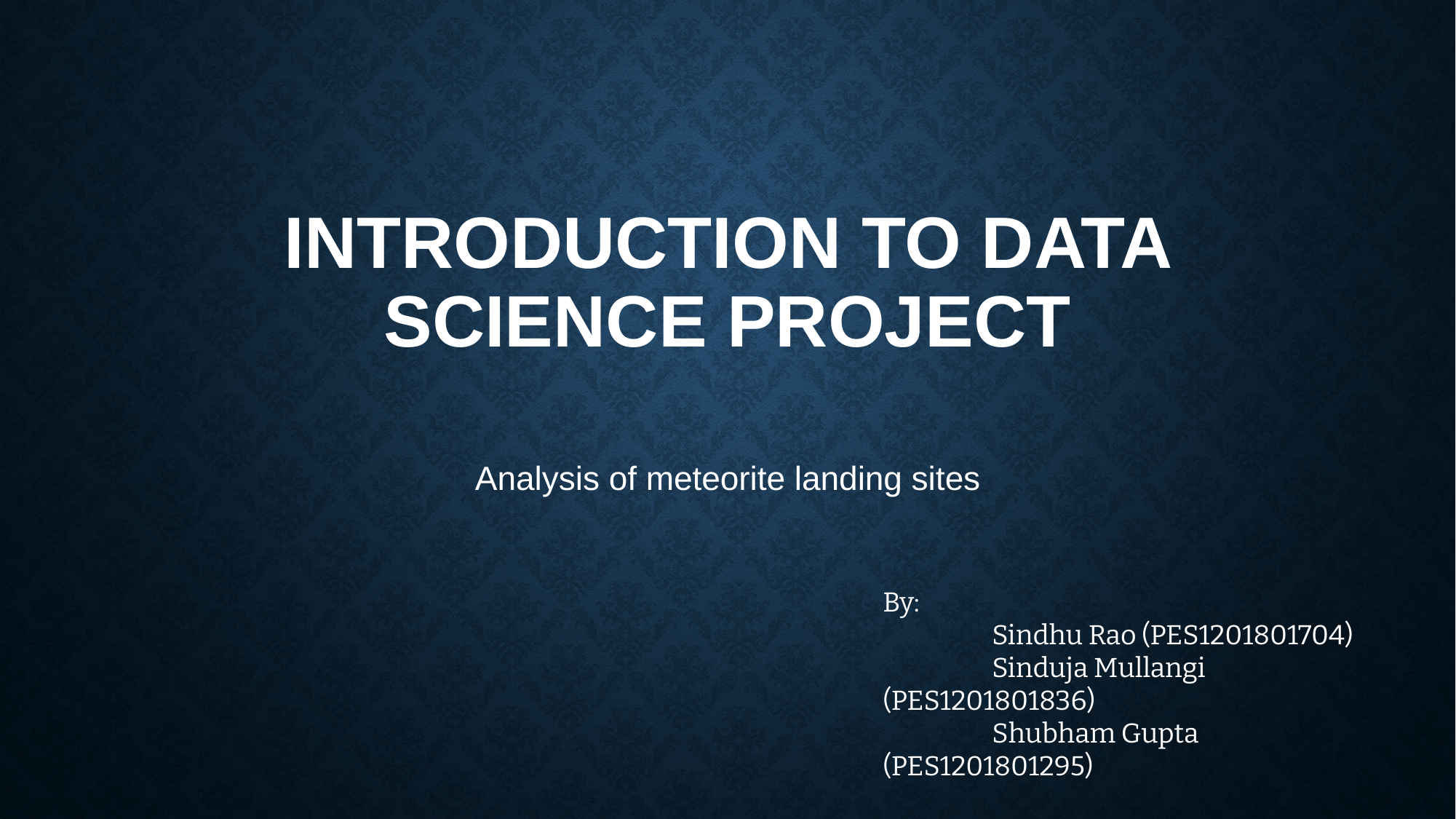

# Introduction to data science project
Analysis of meteorite landing sites
By:
	Sindhu Rao (PES1201801704)
	Sinduja Mullangi (PES1201801836)
	Shubham Gupta (PES1201801295)